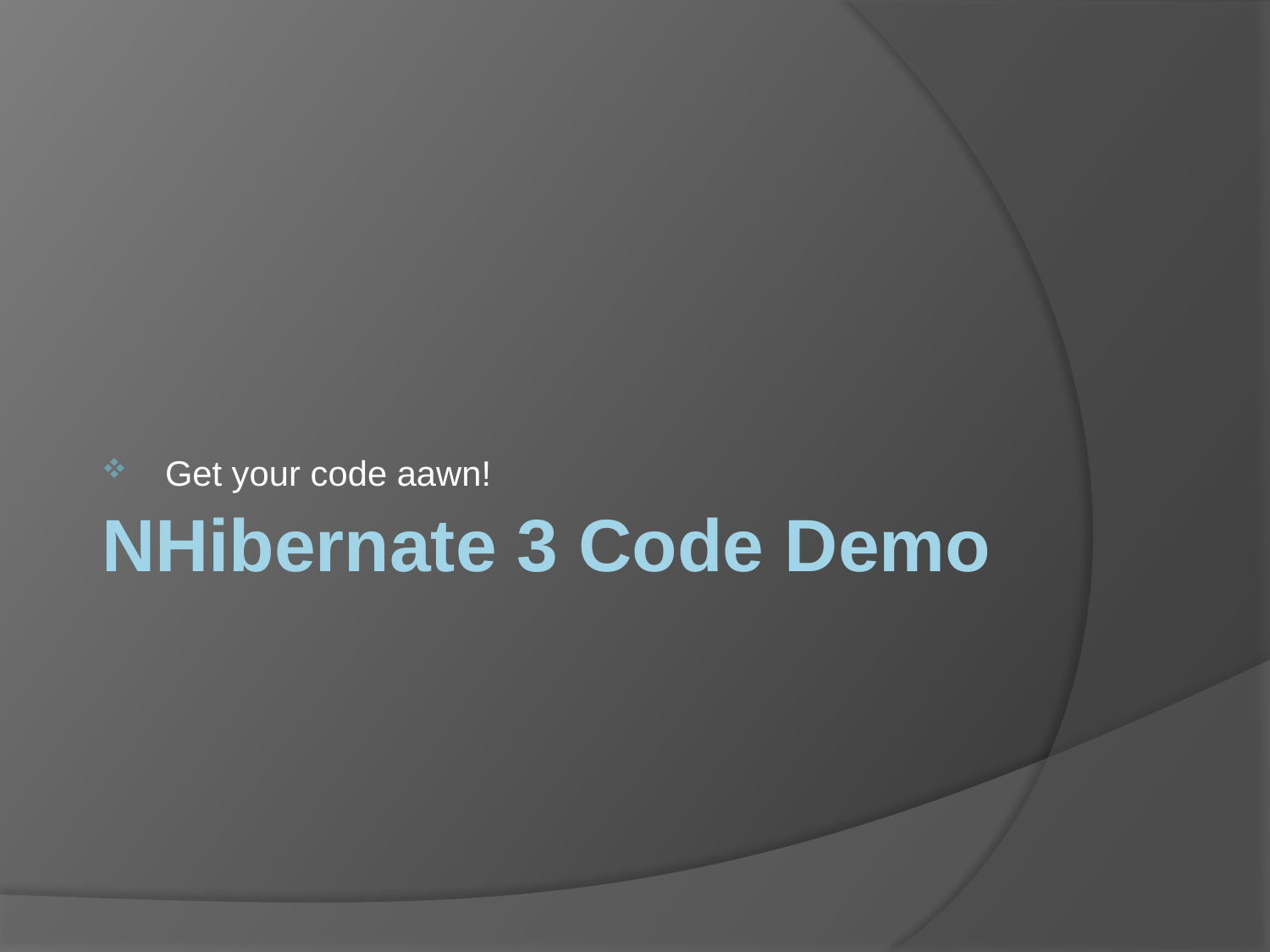

Get your code aawn!
# NHibernate 3 Code Demo